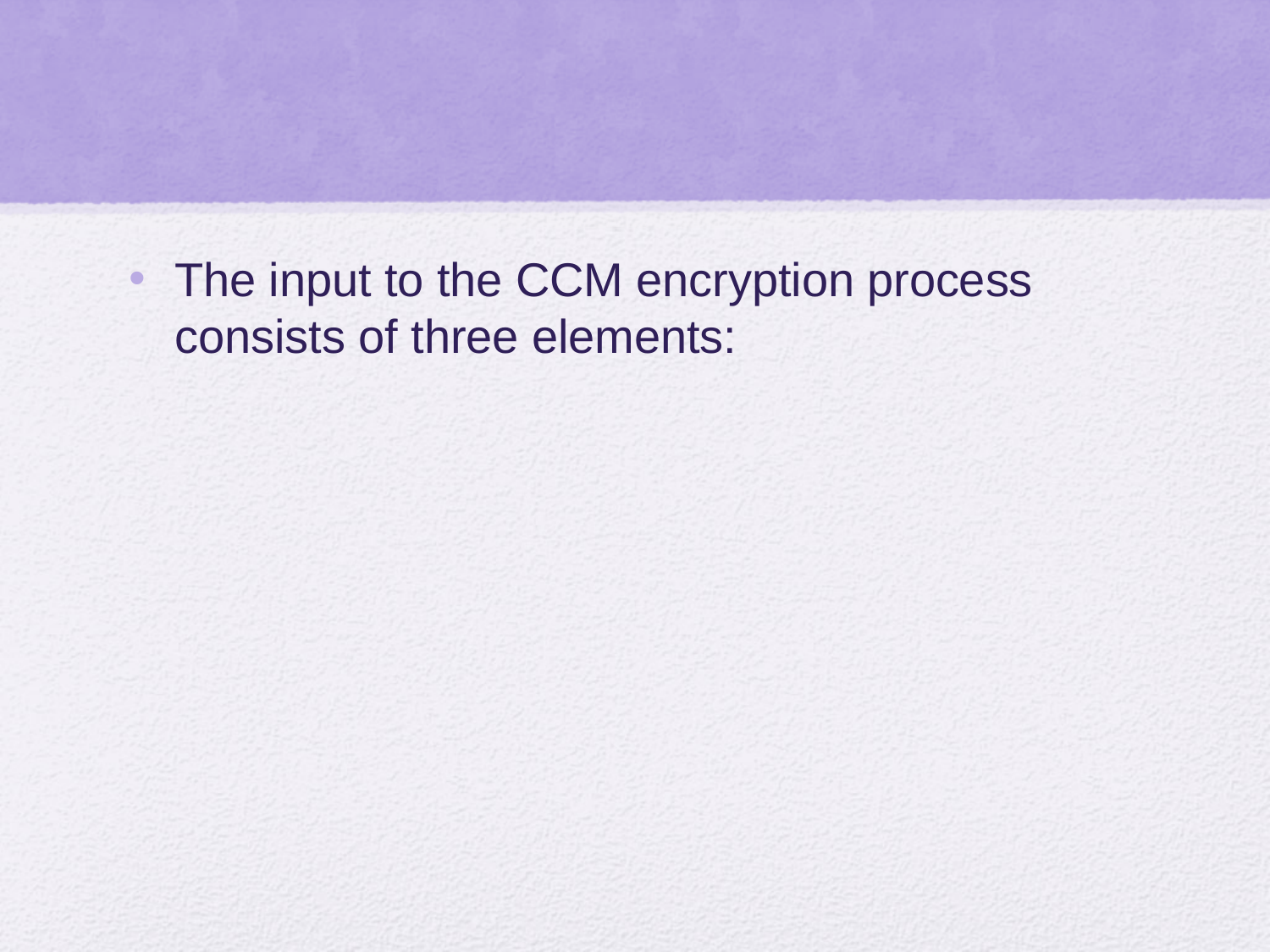

#
The input to the CCM encryption process consists of three elements: